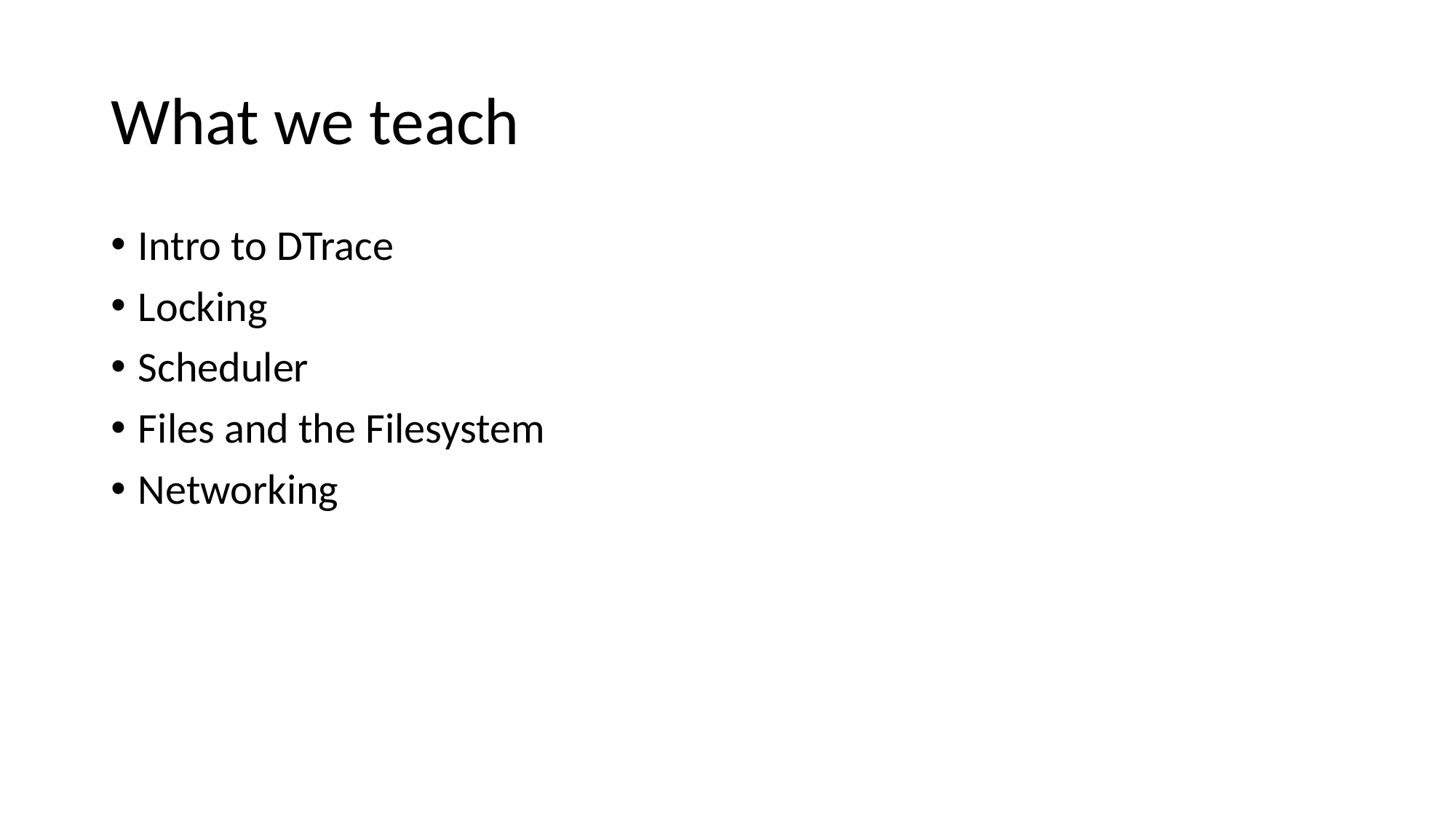

# What we teach
Intro to DTrace
Locking
Scheduler
Files and the Filesystem
Networking